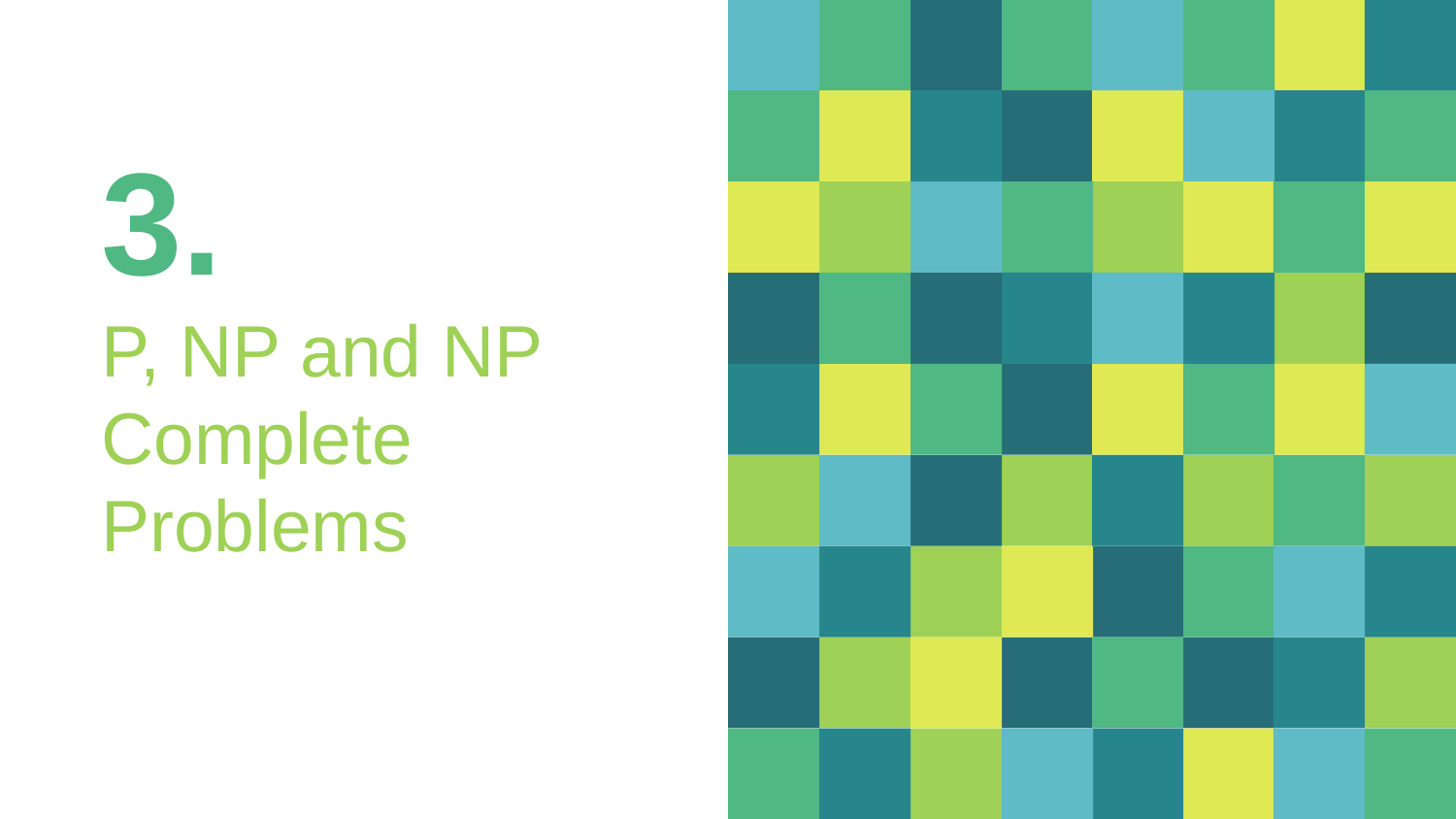

# 3.
P, NP and NP Complete Problems